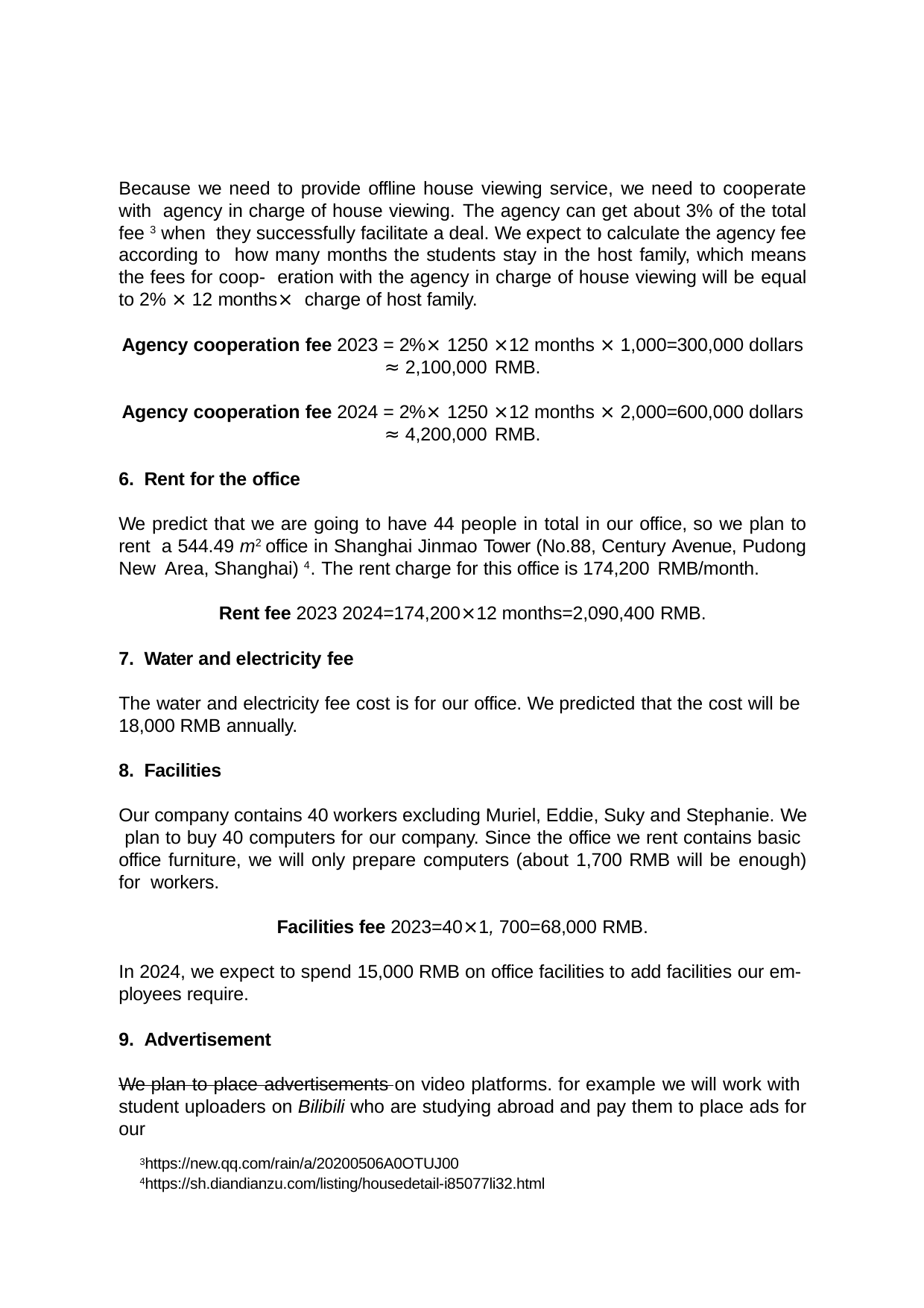

Because we need to provide offline house viewing service, we need to cooperate with  agency in charge of house viewing. The agency can get about 3% of the total fee 3 when  they successfully facilitate a deal. We expect to calculate the agency fee according to  how many months the students stay in the host family, which means the fees for coop-  eration with the agency in charge of house viewing will be equal to 2% × 12 months×  charge of host family.
Agency cooperation fee 2023 = 2%× 1250 ×12 months × 1,000=300,000 dollars ≈ 2,100,000 RMB.
Agency cooperation fee 2024 = 2%× 1250 ×12 months × 2,000=600,000 dollars ≈ 4,200,000 RMB.
Rent for the office
We predict that we are going to have 44 people in total in our office, so we plan to rent  a 544.49 m2 office in Shanghai Jinmao Tower (No.88, Century Avenue, Pudong New  Area, Shanghai) 4. The rent charge for this office is 174,200 RMB/month.
Rent fee 2023 2024=174,200×12 months=2,090,400 RMB.
Water and electricity fee
The water and electricity fee cost is for our office. We predicted that the cost will be  18,000 RMB annually.
Facilities
Our company contains 40 workers excluding Muriel, Eddie, Suky and Stephanie. We  plan to buy 40 computers for our company. Since the office we rent contains basic  office furniture, we will only prepare computers (about 1,700 RMB will be enough) for  workers.
Facilities fee 2023=40×1, 700=68,000 RMB.
In 2024, we expect to spend 15,000 RMB on office facilities to add facilities our em-  ployees require.
Advertisement
We plan to place advertisements on video platforms. for example we will work with  student uploaders on Bilibili who are studying abroad and pay them to place ads for our
3https://new.qq.com/rain/a/20200506A0OTUJ00  4https://sh.diandianzu.com/listing/housedetail-i85077li32.html